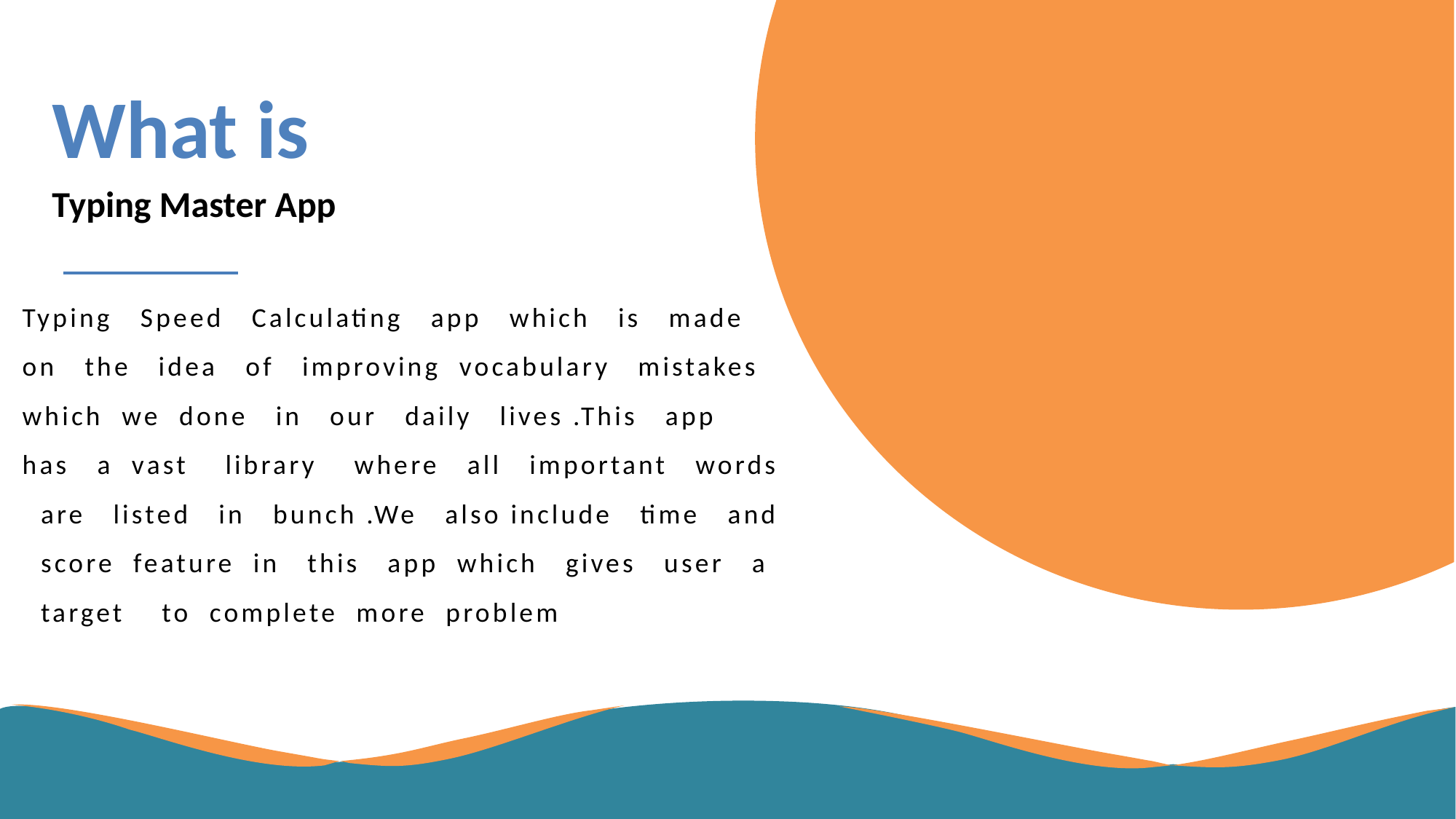

What is
Typing Master App
Typing   Speed   Calculating   app   which   is   made   on   the   idea   of   improving  vocabulary   mistakes  which  we  done   in   our   daily   lives .This   app  has   a  vast    library    where   all   important   words   are   listed   in   bunch .We   also include   time   and   score  feature  in   this   app  which   gives   user   a    target    to  complete  more  problem